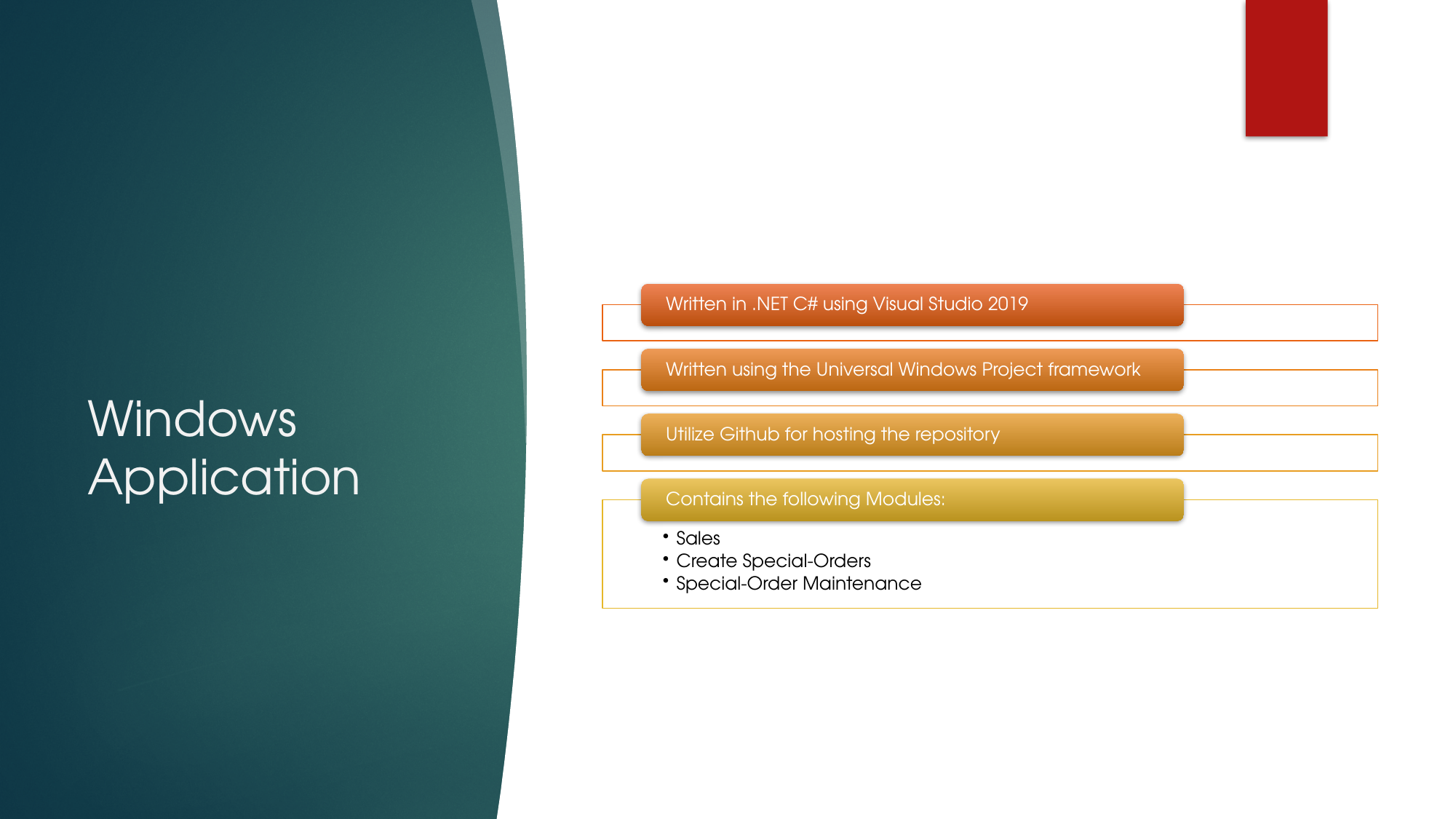

# Windows Application
Written in .NET C# using Visual Studio 2019
Written using the Universal Windows Project framework
Utilize Github for hosting the repository
Sales
Create Special-Orders
Special-Order Maintenance
Contains the following Modules: